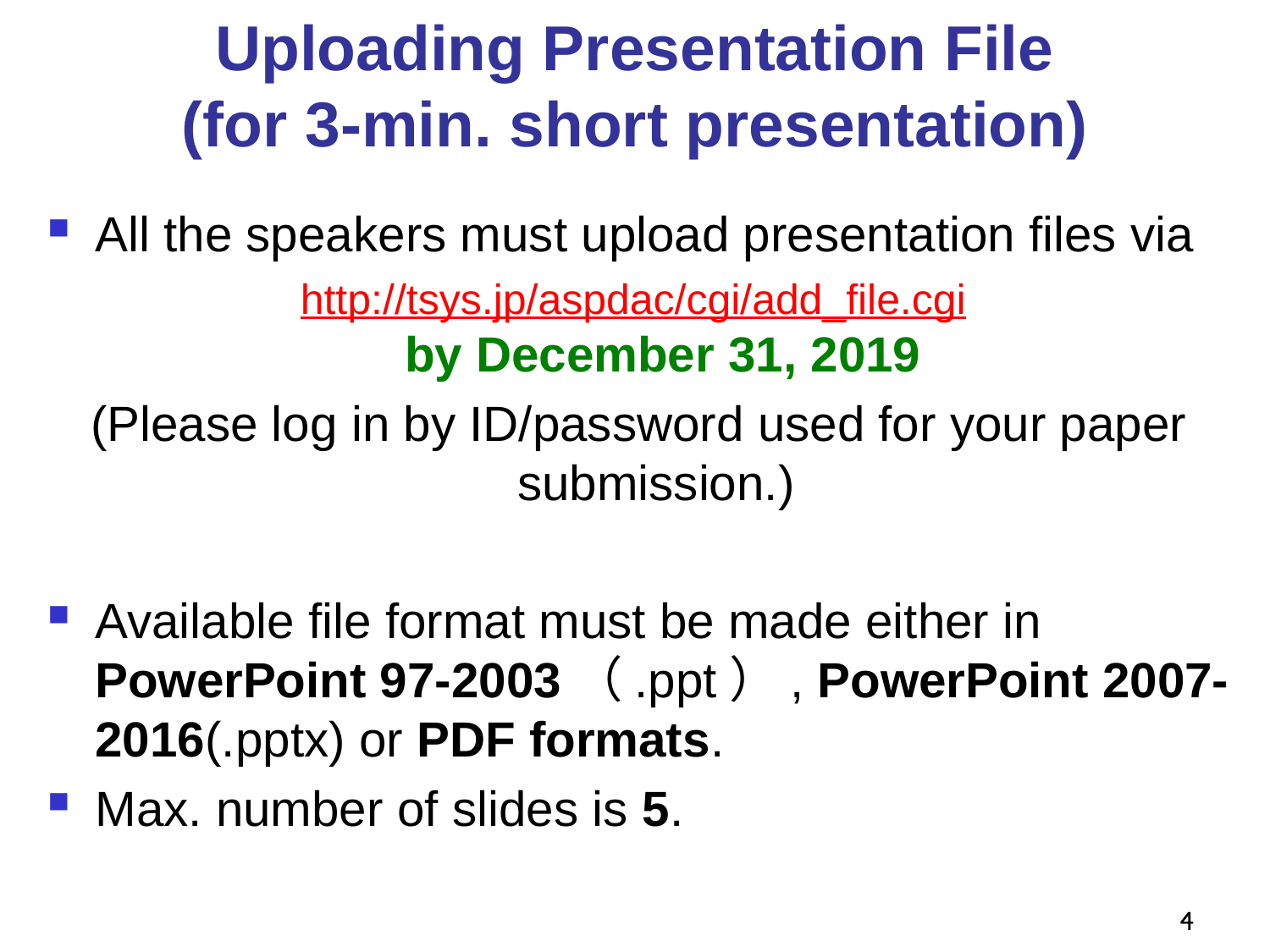

# Uploading Presentation File (for 3-min. short presentation)
All the speakers must upload presentation files via
http://tsys.jp/aspdac/cgi/add_file.cgi
by December 31, 2019
(Please log in by ID/password used for your paper submission.)

Available file format must be made either in PowerPoint 97-2003（.ppt）, PowerPoint 2007-2016(.pptx) or PDF formats.
Max. number of slides is 5.

4